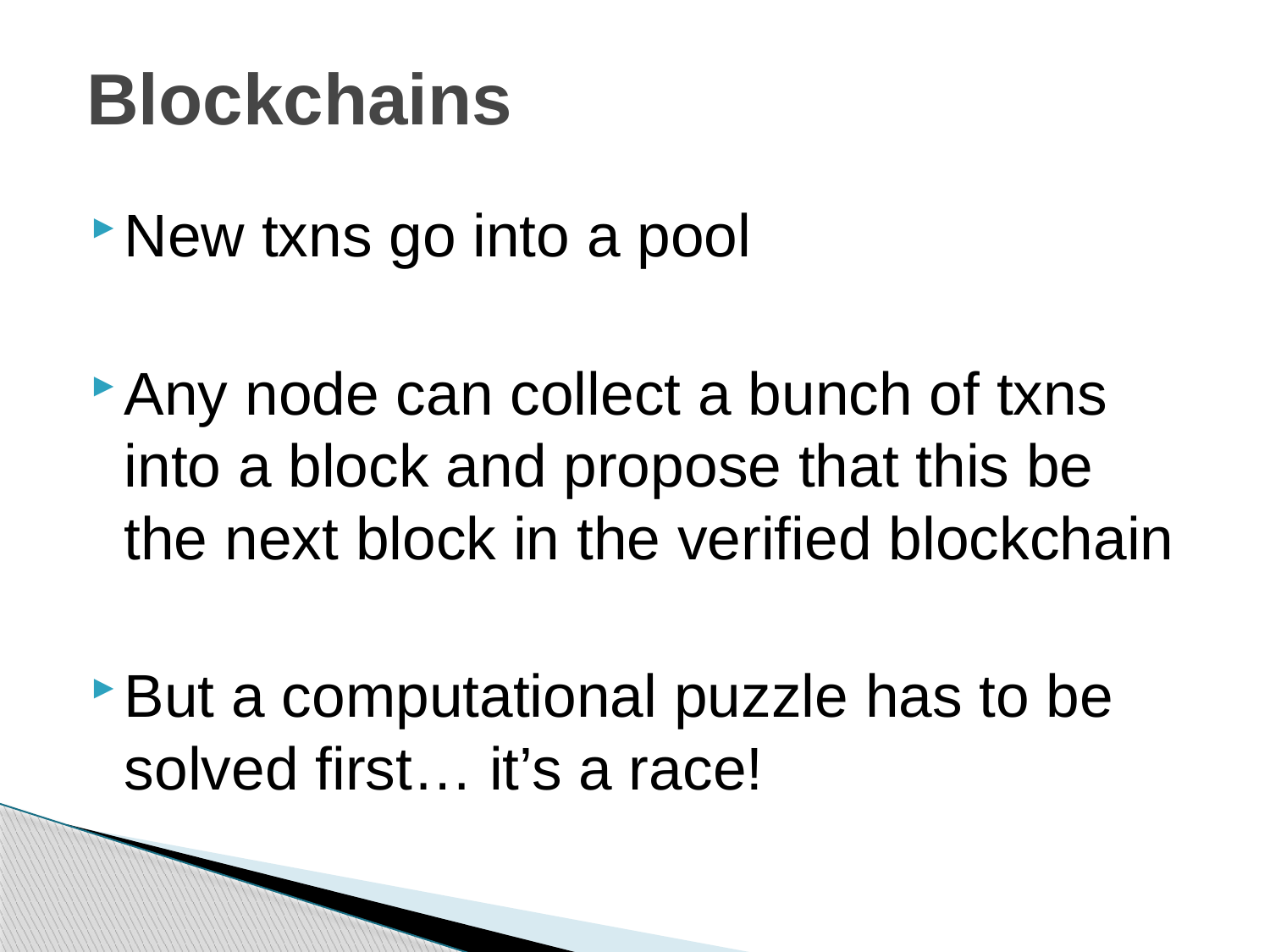

# Blockchains
New txns go into a pool

Any node can collect a bunch of txns into a block and propose that this be the next block in the verified blockchain

But a computational puzzle has to be solved first… it’s a race!